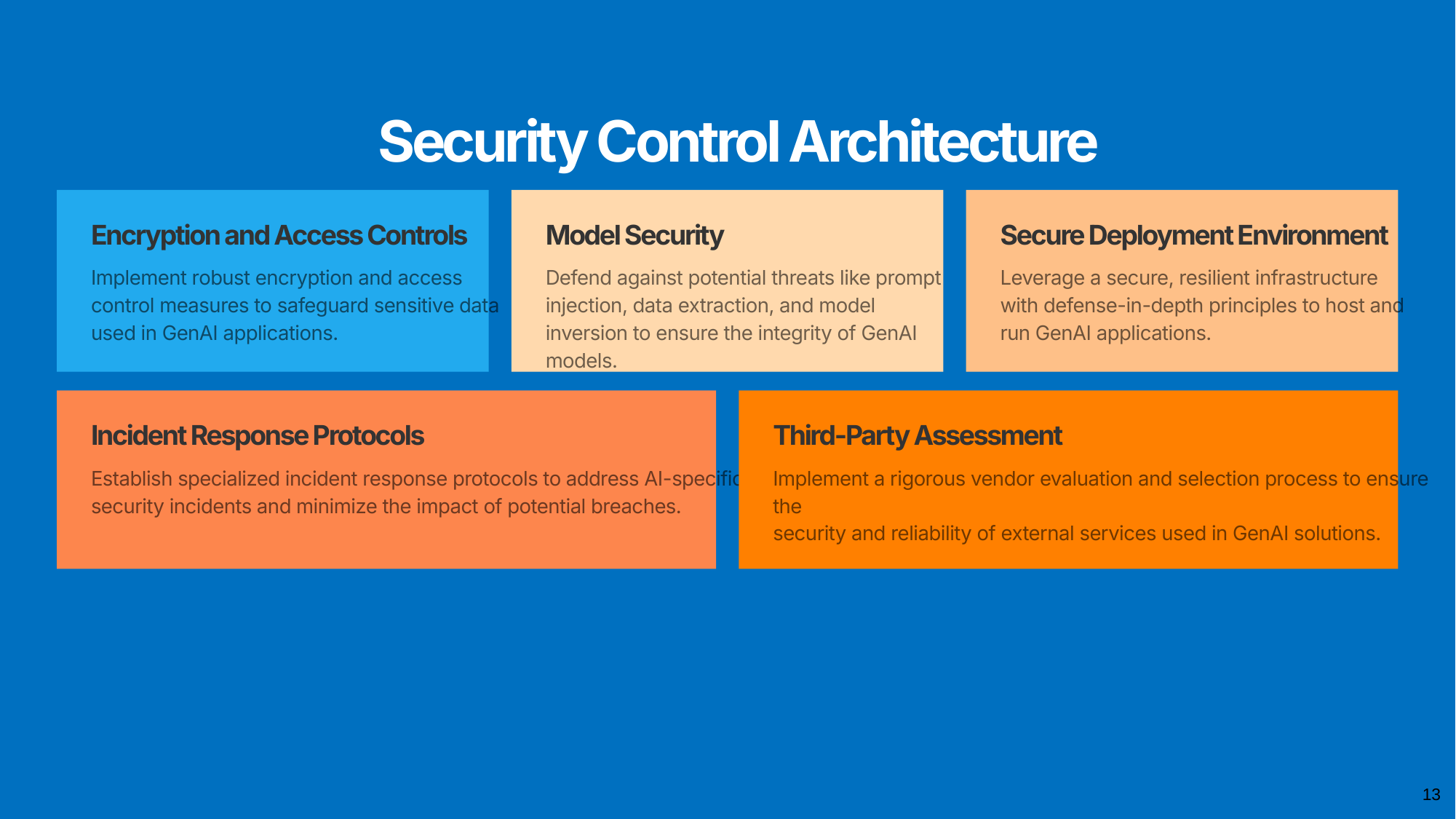

Security Control Architecture

Encryption and Access Controls
Model Security
Secure Deployment Environment
Implement robust encryption and access control measures to safeguard sensitive data used in GenAI applications.
Defend against potential threats like prompt injection, data extraction, and model inversion to ensure the integrity of GenAI models.
Leverage a secure, resilient infrastructure with defense-in-depth principles to host and run GenAI applications.

Incident Response Protocols
Third-Party Assessment
Establish specialized incident response protocols to address AI-specific security incidents and minimize the impact of potential breaches.
Implement a rigorous vendor evaluation and selection process to ensure the
security and reliability of external services used in GenAI solutions.

13